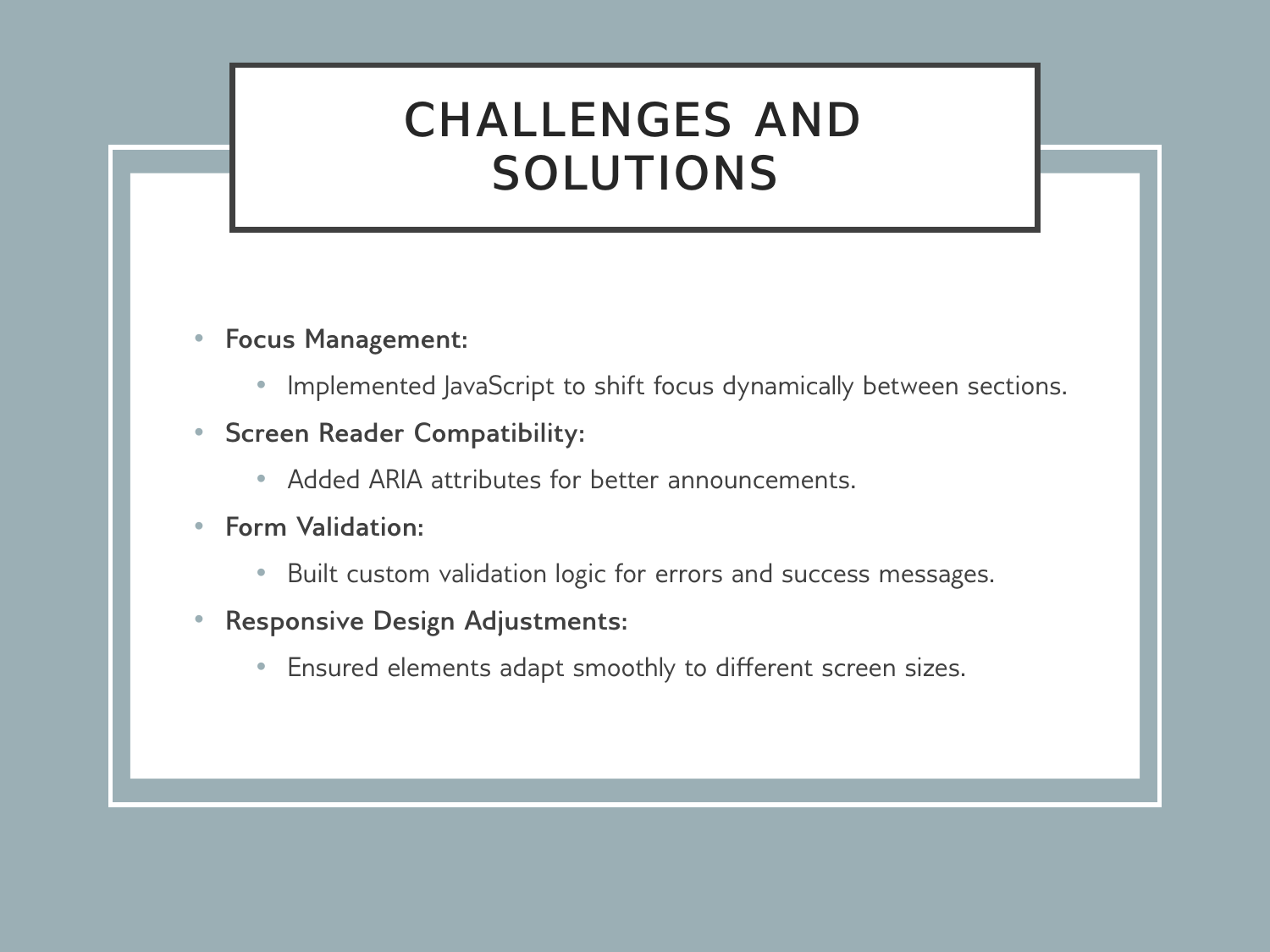

# Challenges and Solutions

Focus Management:
Implemented JavaScript to shift focus dynamically between sections.
Screen Reader Compatibility:
Added ARIA attributes for better announcements.
Form Validation:
Built custom validation logic for errors and success messages.
Responsive Design Adjustments:
Ensured elements adapt smoothly to different screen sizes.